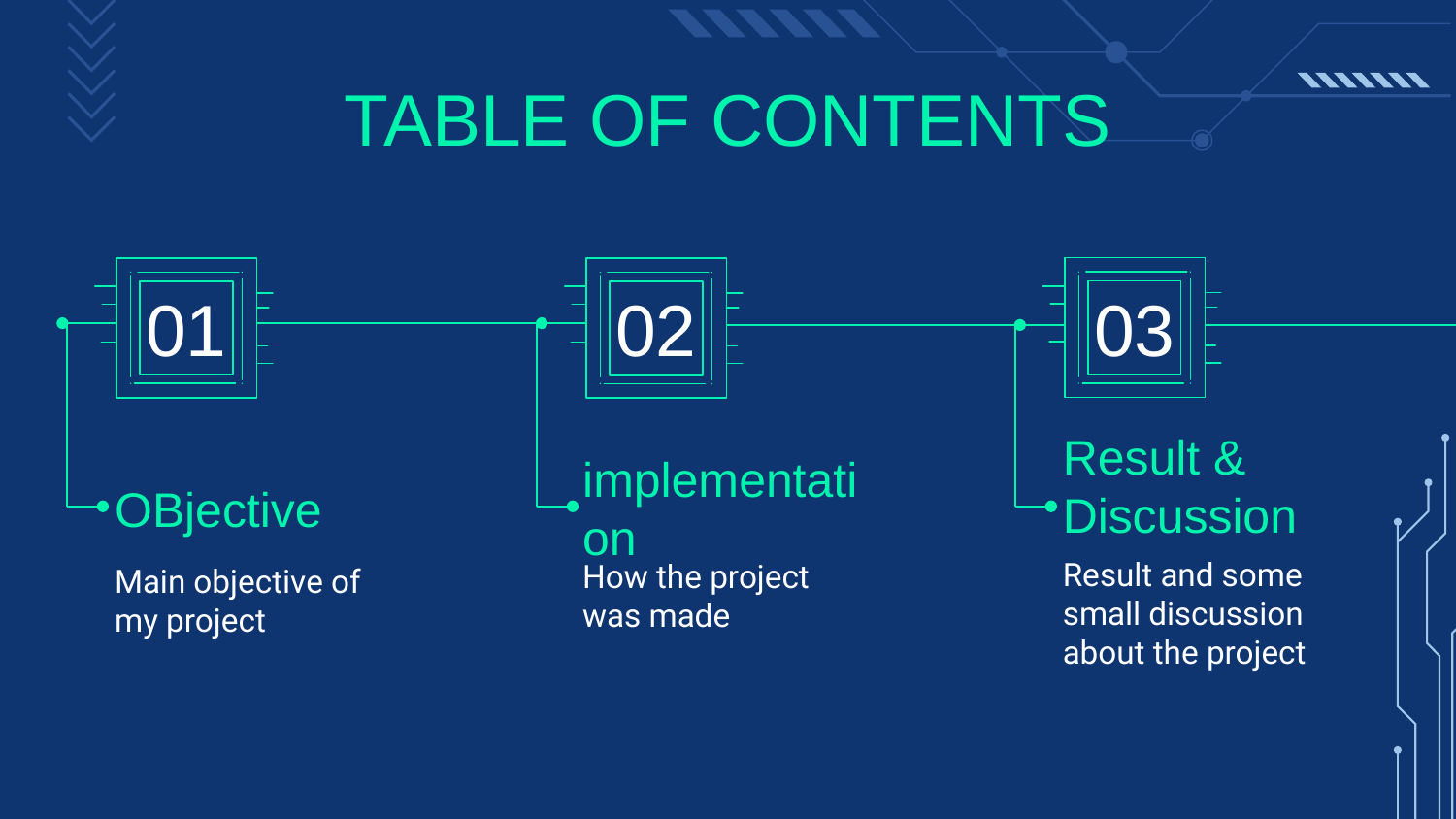

# TABLE OF CONTENTS
01
02
03
Result & Discussion
implementation
OBjective
How the project was made
Main objective of my project
Result and some small discussion about the project